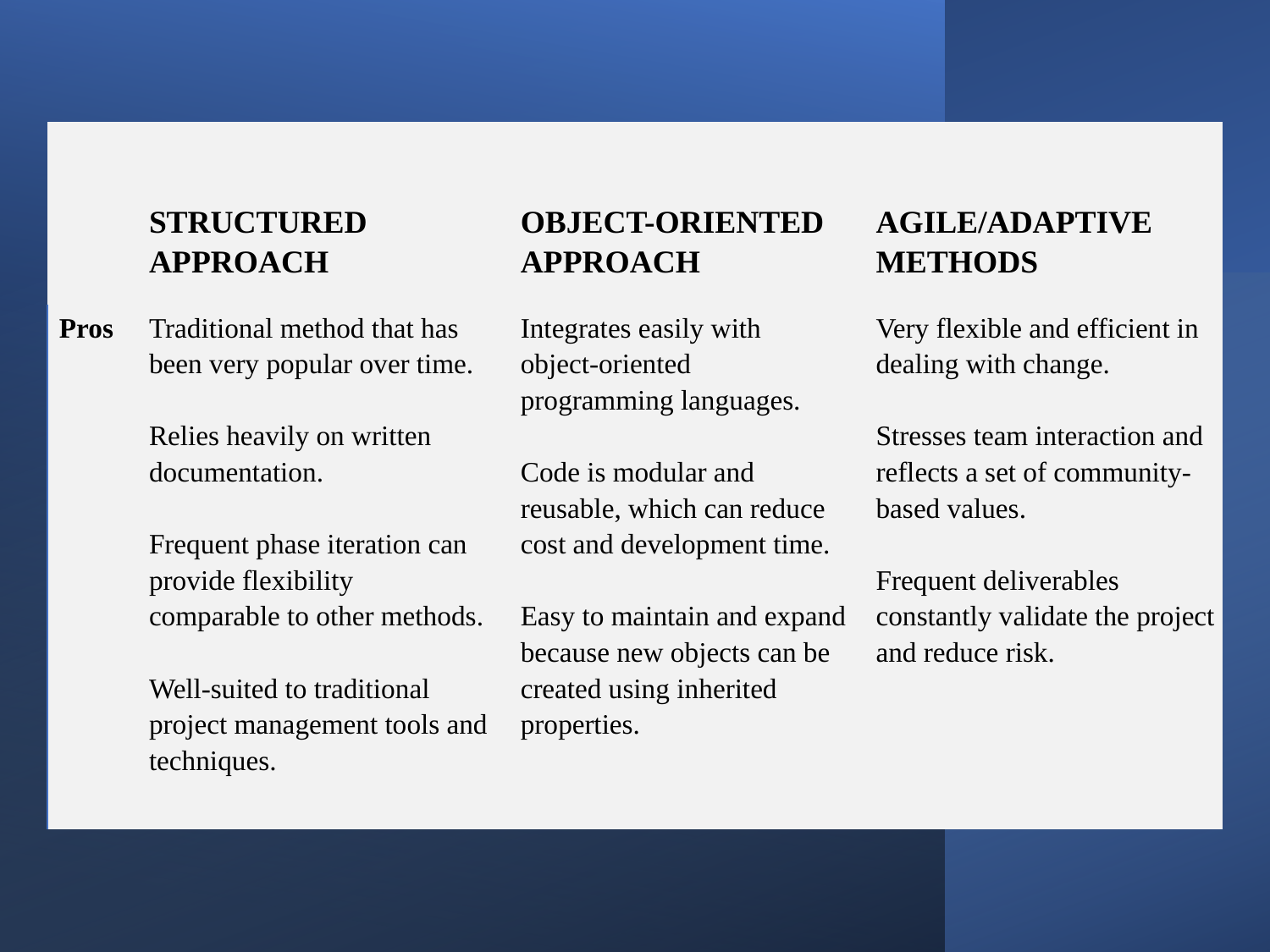

|  | STRUCTURED APPROACH | OBJECT-ORIENTED APPROACH | AGILE/ADAPTIVE METHODS |
| --- | --- | --- | --- |
| Pros | Traditional method that has been very popular over time. Relies heavily on written documentation. Frequent phase iteration can provide flexibility comparable to other methods. Well-suited to traditional project management tools and techniques. | Integrates easily with object-oriented programming languages. Code is modular and reusable, which can reduce cost and development time. Easy to maintain and expand because new objects can be created using inherited properties. | Very flexible and efficient in dealing with change. Stresses team interaction and reflects a set of community-based values. Frequent deliverables constantly validate the project and reduce risk. |